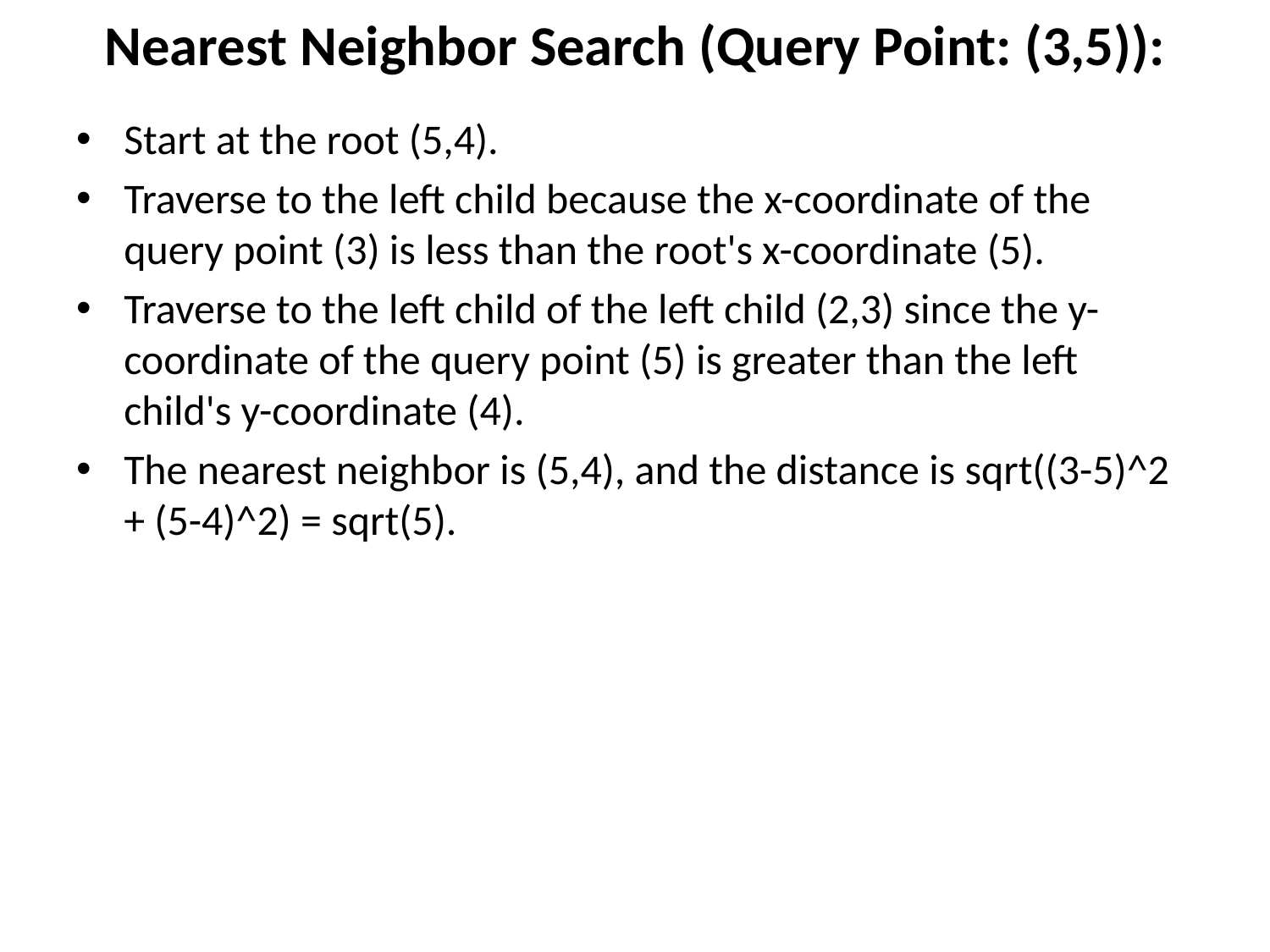

# Nearest Neighbor Search (Query Point: (3,5)):
Start at the root (5,4).
Traverse to the left child because the x-coordinate of the query point (3) is less than the root's x-coordinate (5).
Traverse to the left child of the left child (2,3) since the y-coordinate of the query point (5) is greater than the left child's y-coordinate (4).
The nearest neighbor is (5,4), and the distance is sqrt((3-5)^2 + (5-4)^2) = sqrt(5).